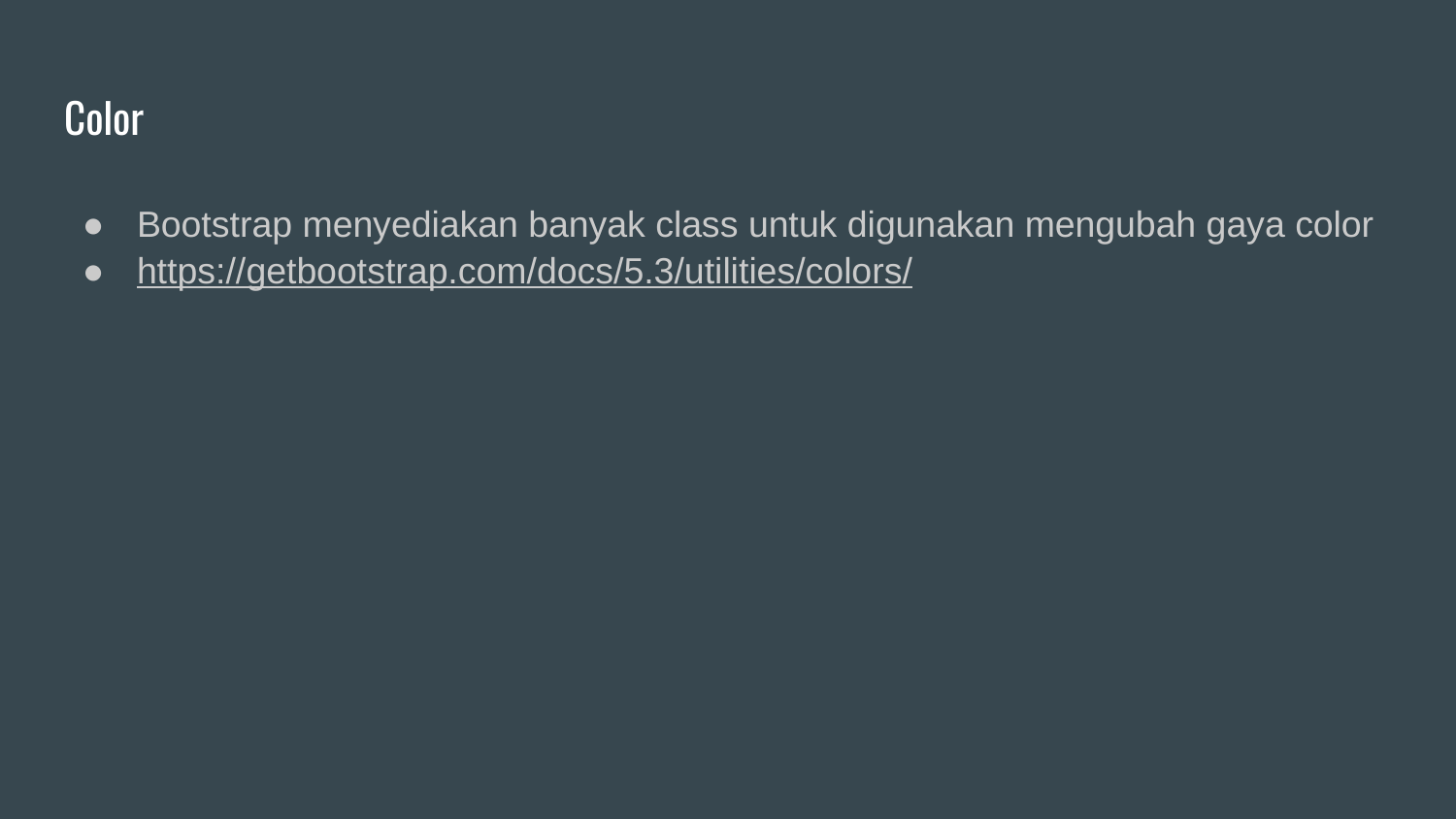

# Color
Bootstrap menyediakan banyak class untuk digunakan mengubah gaya color
https://getbootstrap.com/docs/5.3/utilities/colors/